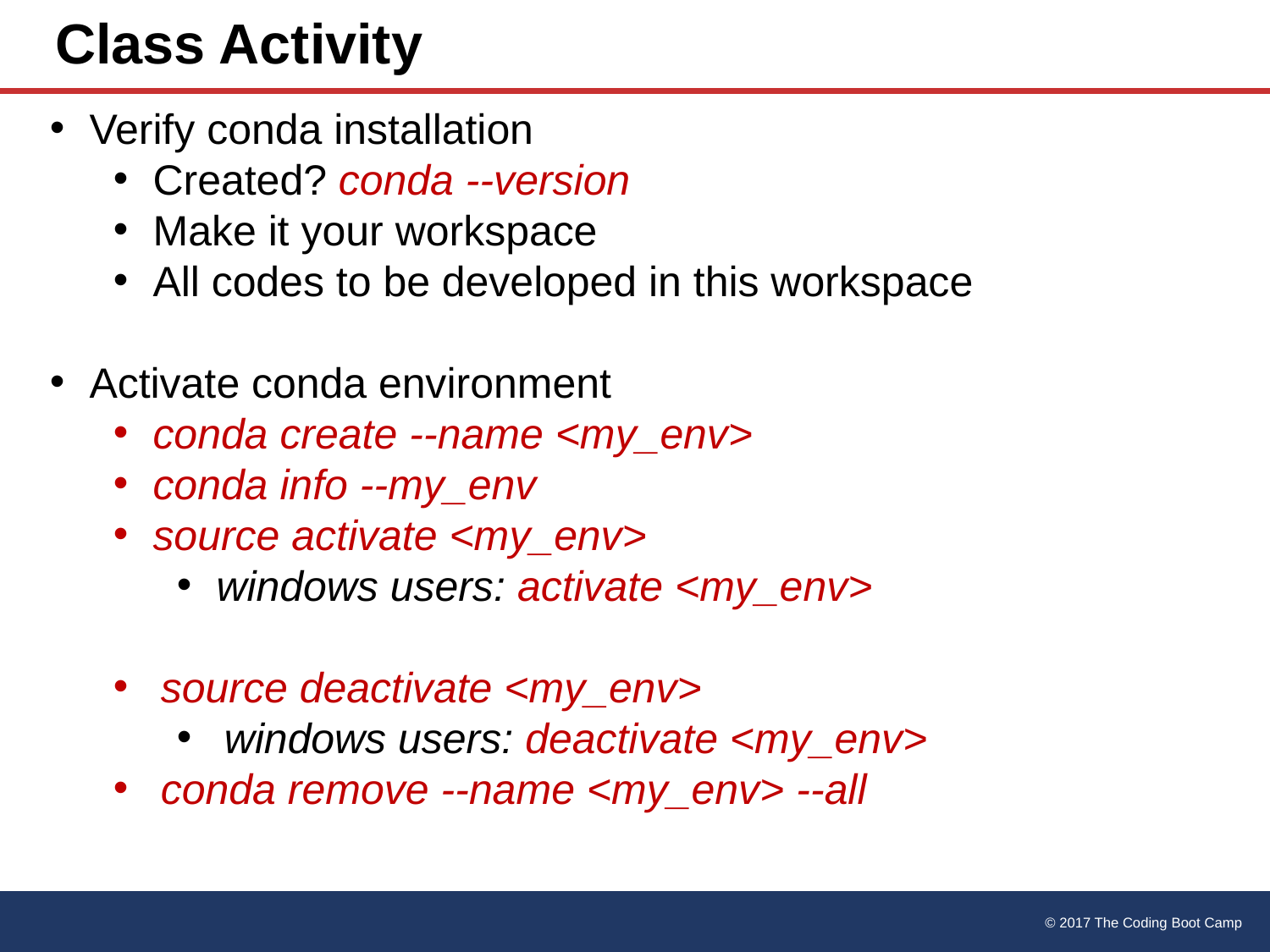

# Class Activity
Verify conda installation
Created? conda --version
Make it your workspace
All codes to be developed in this workspace

Activate conda environment
conda create --name <my_env>
conda info --my_env
source activate <my_env>
windows users: activate <my_env>

source deactivate <my_env>
windows users: deactivate <my_env>
conda remove --name <my_env> --all